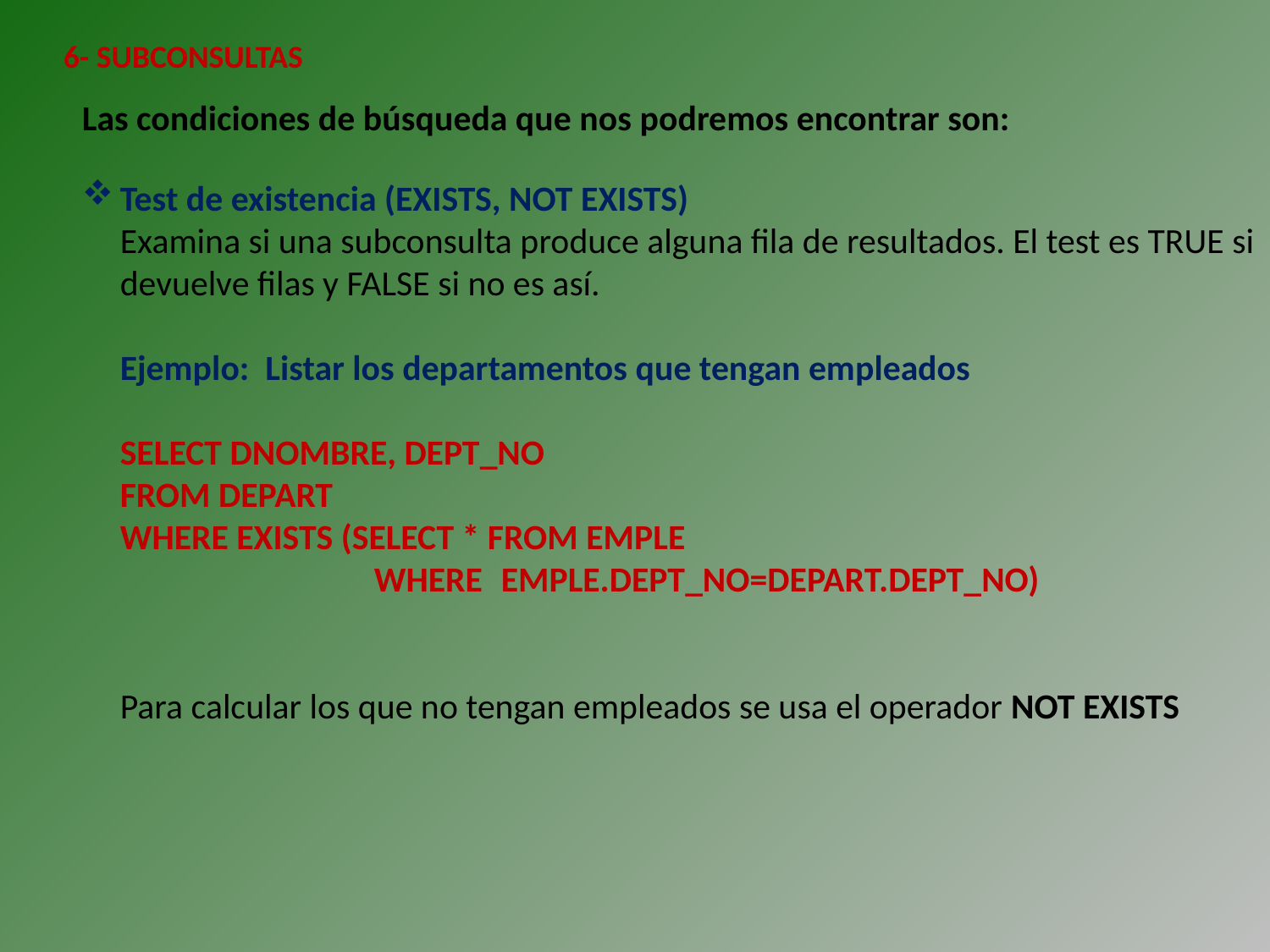

6- SUBCONSULTAS
Las condiciones de búsqueda que nos podremos encontrar son:

Test de existencia (EXISTS, NOT EXISTS)
	Examina si una subconsulta produce alguna fila de resultados. El test es TRUE si devuelve filas y FALSE si no es así.

	Ejemplo:  Listar los departamentos que tengan empleados

	SELECT DNOMBRE, DEPT_NO
	FROM DEPART
	WHERE EXISTS (SELECT * FROM EMPLE
			WHERE 	EMPLE.DEPT_NO=DEPART.DEPT_NO)

	Para calcular los que no tengan empleados se usa el operador NOT EXISTS